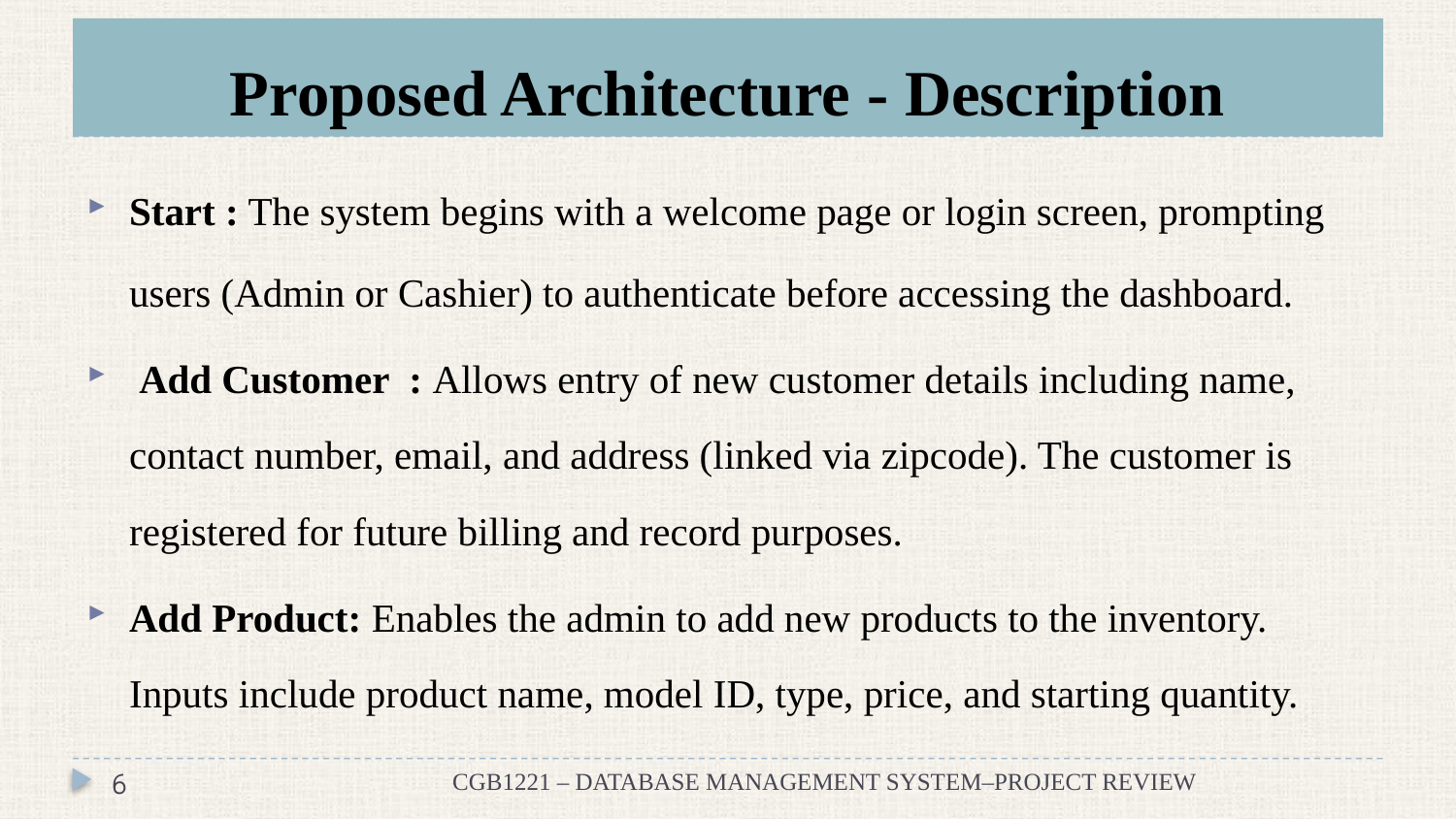

# Proposed Architecture - Description
Start : The system begins with a welcome page or login screen, prompting users (Admin or Cashier) to authenticate before accessing the dashboard.
 Add Customer  : Allows entry of new customer details including name, contact number, email, and address (linked via zipcode). The customer is registered for future billing and record purposes.
Add Product: Enables the admin to add new products to the inventory. Inputs include product name, model ID, type, price, and starting quantity.

6
CGB1221 – DATABASE MANAGEMENT SYSTEM–PROJECT REVIEW